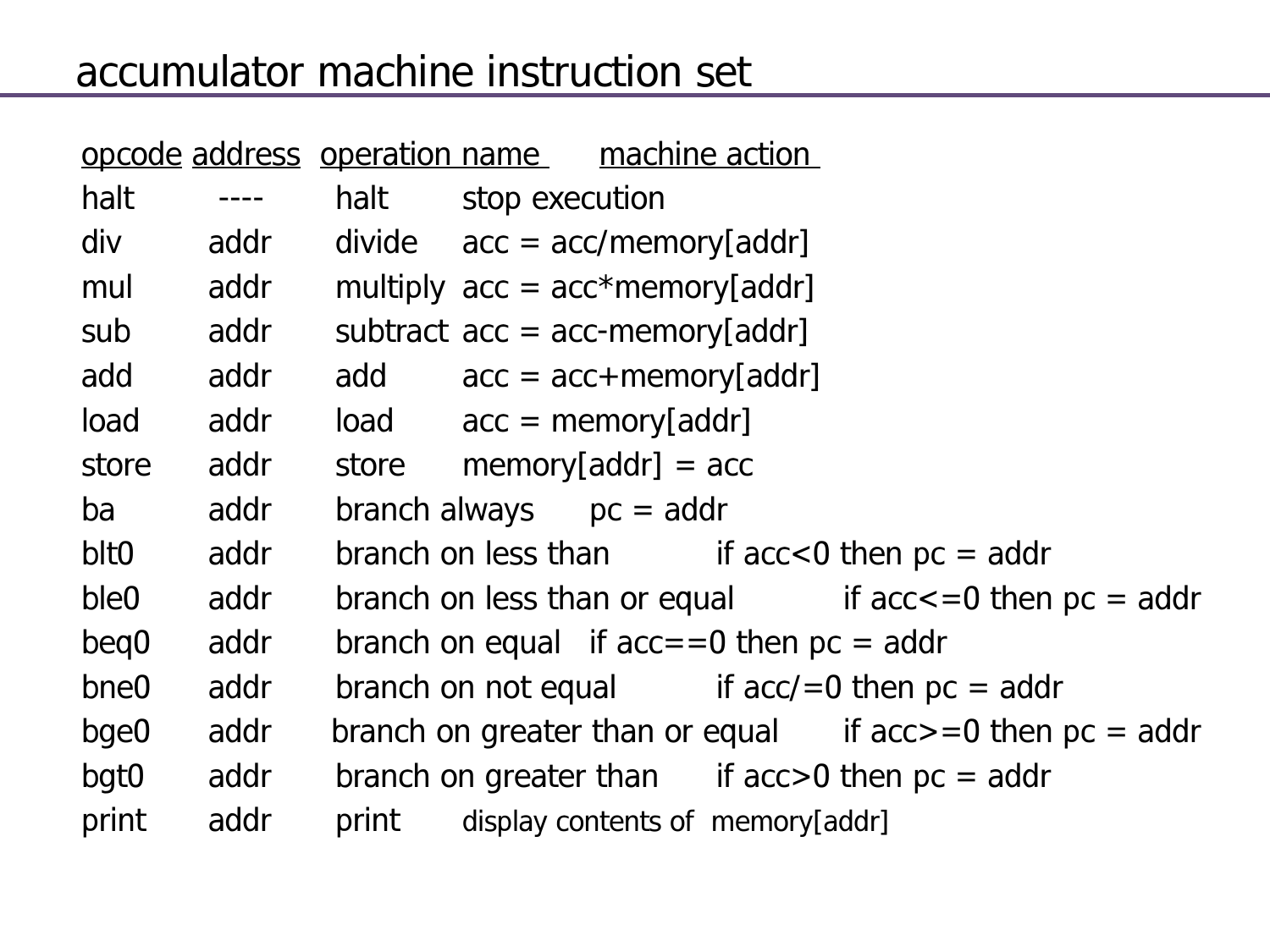

# accumulator machine instruction set
opcode address  operation name      machine action
halt 	 ---- 	halt 	stop execution
div 	addr 	divide 	acc = acc/memory[addr]
mul 	addr 	multiply 	acc = acc*memory[addr]
sub 	addr 	subtract 	acc = acc-memory[addr]
add 	addr 	add 	acc = acc+memory[addr]
load 	addr 	load 	acc = memory[addr]
store 	addr 	store 	memory[addr] = acc
ba 	addr 	branch always 	pc = addr
blt0 	addr 	branch on less than 	if acc<0 then pc = addr
ble0 	addr 	branch on less than or equal 	if acc<=0 then pc = addr
beq0 	addr 	branch on equal 	if acc==0 then pc = addr
bne0 	addr 	branch on not equal 	if acc/=0 then pc = addr
bge0 	addr      branch on greater than or equal 	if acc>=0 then pc = addr
bgt0 	addr 	branch on greater than 	if acc>0 then pc = addr
print 	addr 	print 	display contents of  memory[addr]